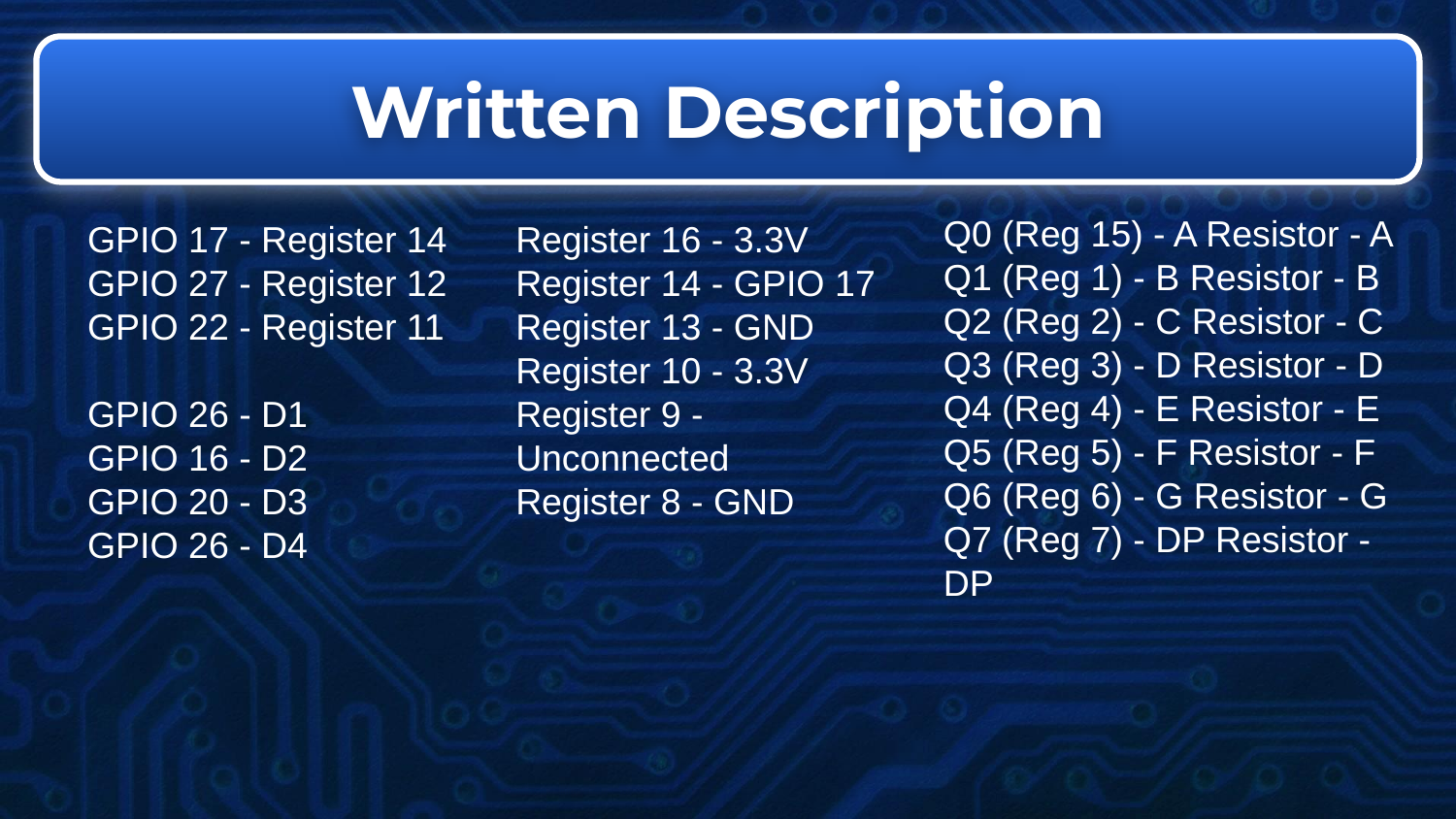

# Written Description
Q0 (Reg 15) - A Resistor - A
Q1 (Reg 1) - B Resistor - B
Q2 (Reg 2) - C Resistor - C
Q3 (Reg 3) - D Resistor - D
Q4 (Reg 4) - E Resistor - E
Q5 (Reg 5) - F Resistor - F
Q6 (Reg 6) - G Resistor - G
Q7 (Reg 7) - DP Resistor - DP
GPIO 17 - Register 14
GPIO 27 - Register 12
GPIO 22 - Register 11

GPIO 26 - D1
GPIO 16 - D2
GPIO 20 - D3
GPIO 26 - D4
Register 16 - 3.3V
Register 14 - GPIO 17
Register 13 - GND
Register 10 - 3.3V
Register 9 - Unconnected
Register 8 - GND